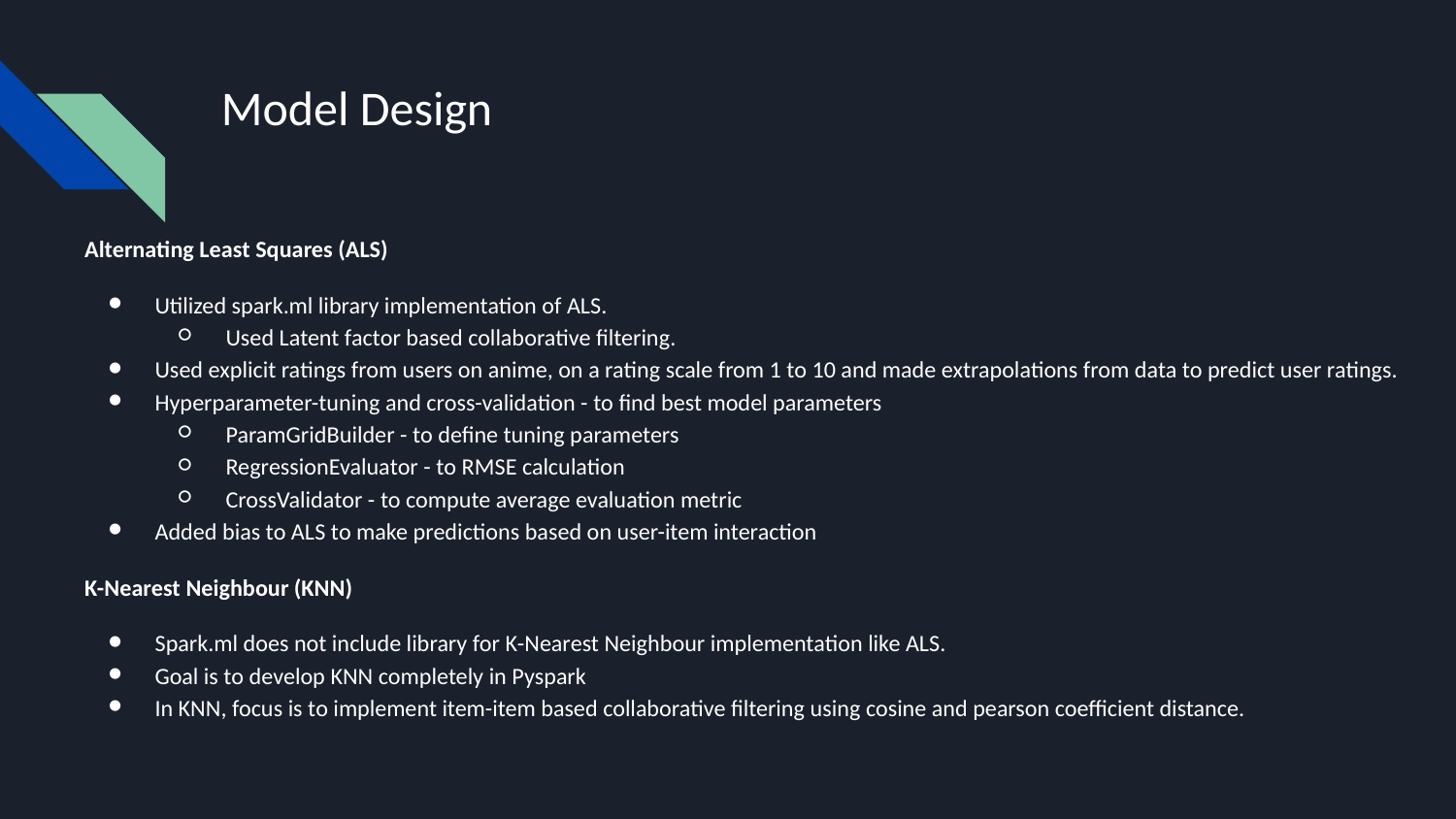

# Model Design
Alternating Least Squares (ALS)
Utilized spark.ml library implementation of ALS.
Used Latent factor based collaborative filtering.
Used explicit ratings from users on anime, on a rating scale from 1 to 10 and made extrapolations from data to predict user ratings.
Hyperparameter-tuning and cross-validation - to find best model parameters
ParamGridBuilder - to define tuning parameters
RegressionEvaluator - to RMSE calculation
CrossValidator - to compute average evaluation metric
Added bias to ALS to make predictions based on user-item interaction
K-Nearest Neighbour (KNN)
Spark.ml does not include library for K-Nearest Neighbour implementation like ALS.
Goal is to develop KNN completely in Pyspark
In KNN, focus is to implement item-item based collaborative filtering using cosine and pearson coefficient distance.